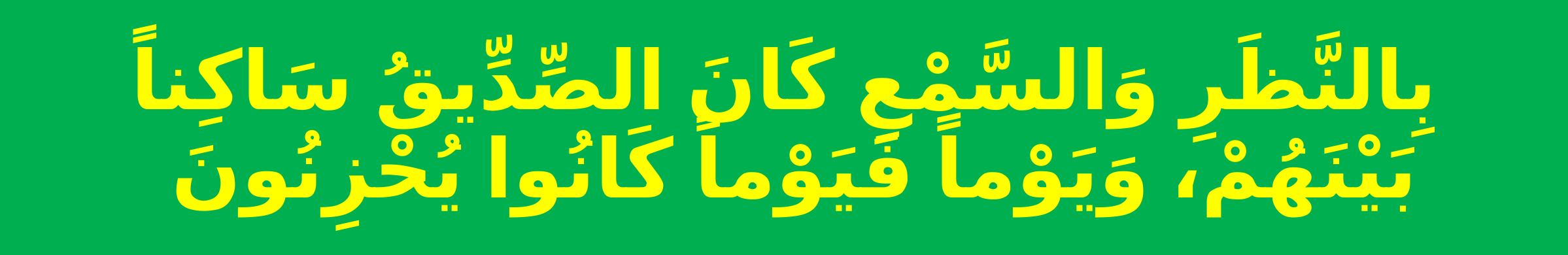

# بِالنَّظَرِ وَالسَّمْعِ كَانَ الصِّدِّيقُ سَاكِناً بَيْنَهُمْ، وَيَوْماً فَيَوْماً كَانُوا يُحْزِنُونَ